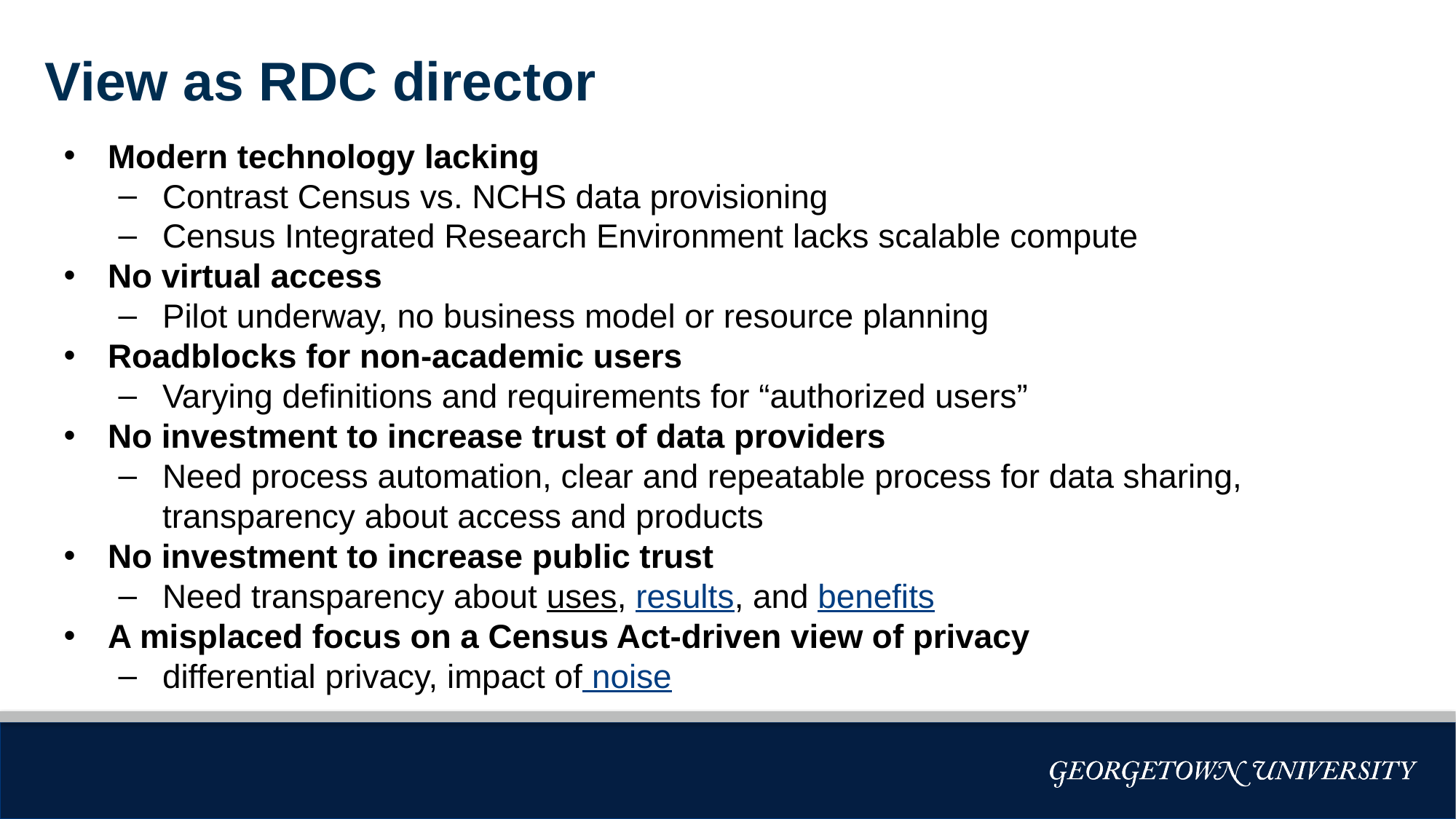

# View as RDC director
Modern technology lacking
Contrast Census vs. NCHS data provisioning
Census Integrated Research Environment lacks scalable compute
No virtual access
Pilot underway, no business model or resource planning
Roadblocks for non-academic users
Varying definitions and requirements for “authorized users”
No investment to increase trust of data providers
Need process automation, clear and repeatable process for data sharing,  transparency about access and products
No investment to increase public trust
Need transparency about uses, results, and benefits
A misplaced focus on a Census Act-driven view of privacy
differential privacy, impact of noise